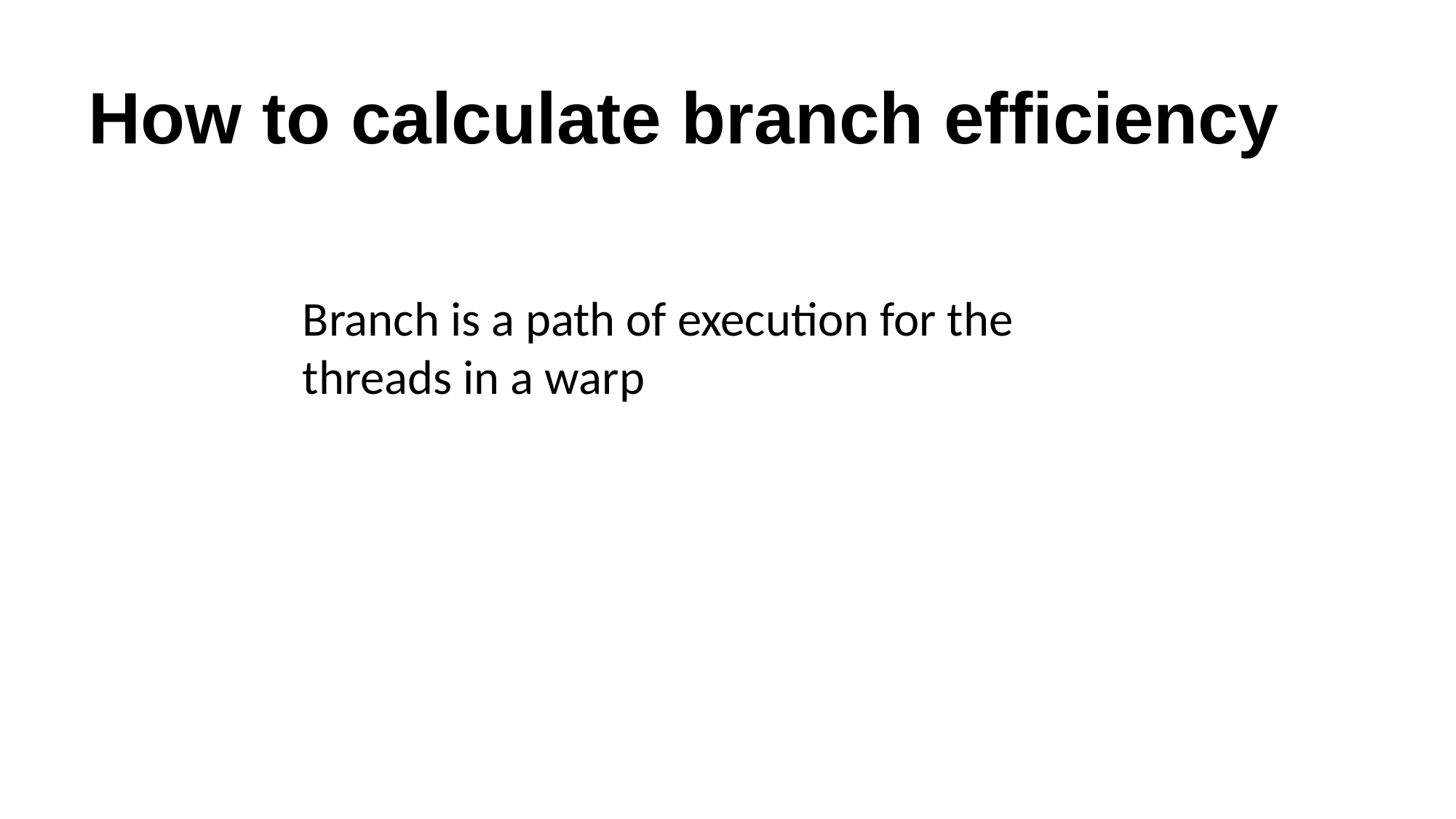

# How to calculate branch efficiency
Branch is a path of execution for the threads in a warp